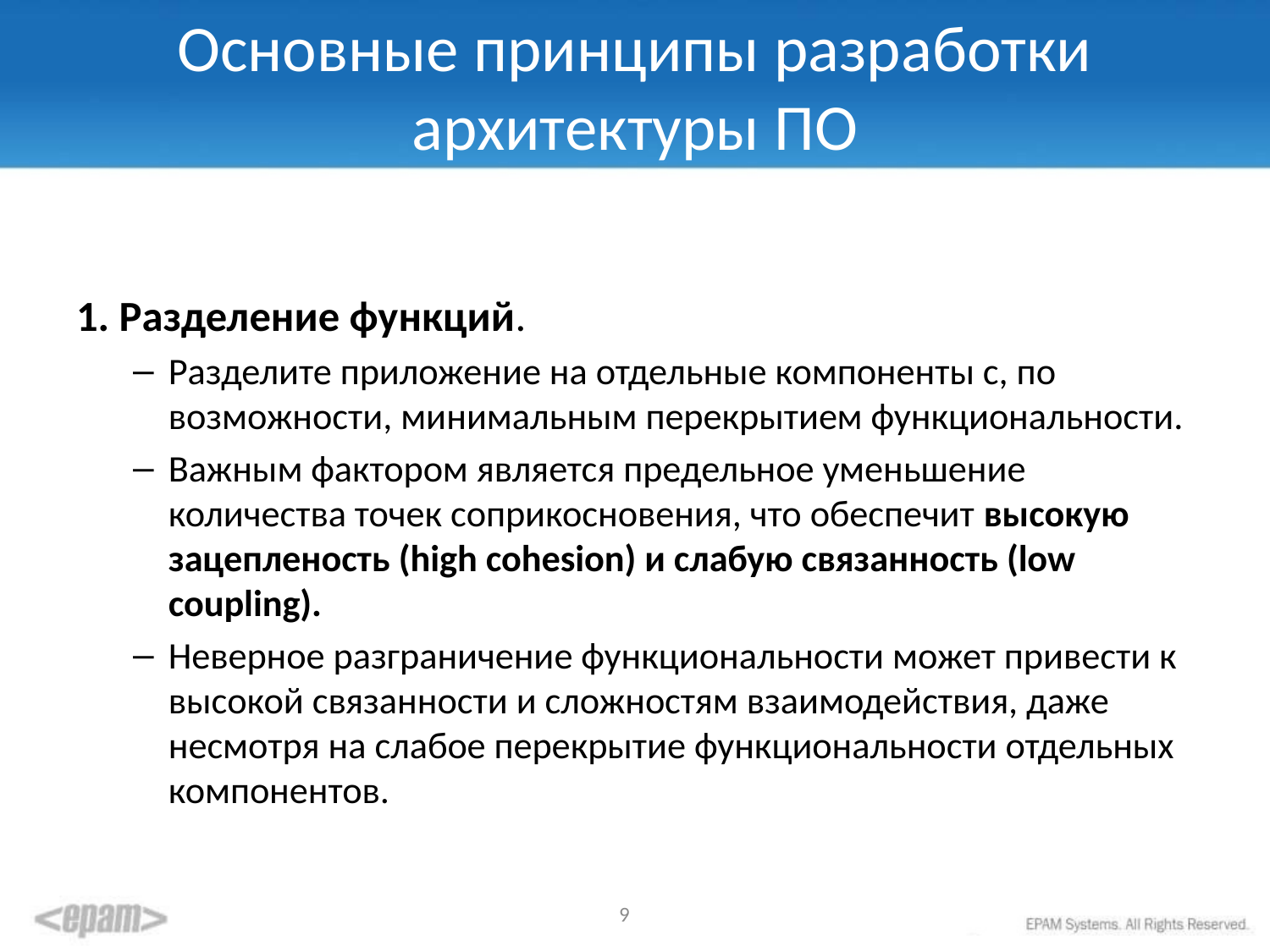

# Основные принципы разработки архитектуры ПО

1. Разделение функций.
Разделите приложение на отдельные компоненты с, по возможности, минимальным перекрытием функциональности.
Важным фактором является предельное уменьшение количества точек соприкосновения, что обеспечит высокую зацепленость (high cohesion) и слабую связанность (low coupling).
Неверное разграничение функциональности может привести к высокой связанности и сложностям взаимодействия, даже несмотря на слабое перекрытие функциональности отдельных компонентов.
9